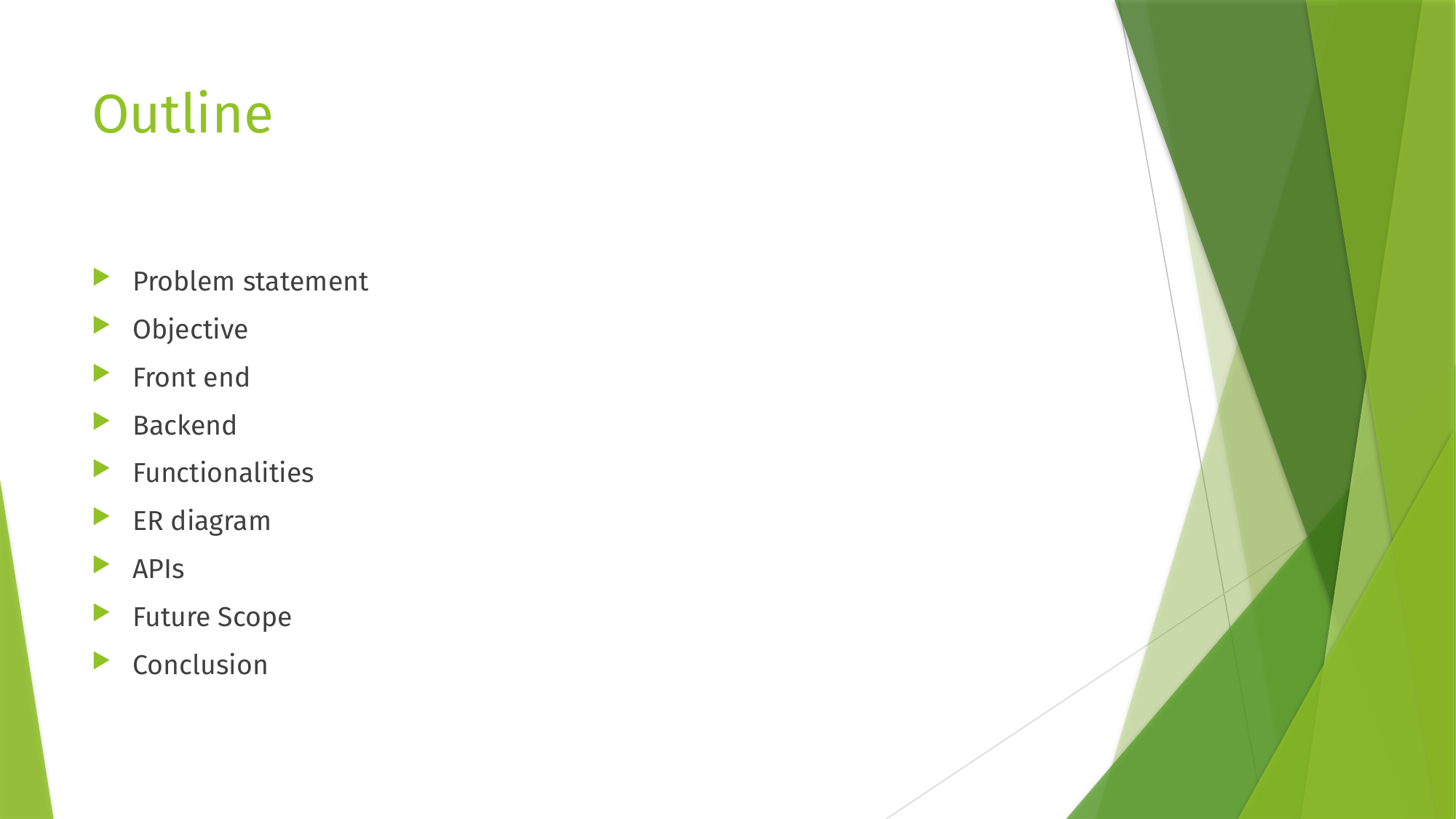

# Outline
Problem statement
Objective
Front end
Backend
Functionalities
ER diagram
APIs
Future Scope
Conclusion